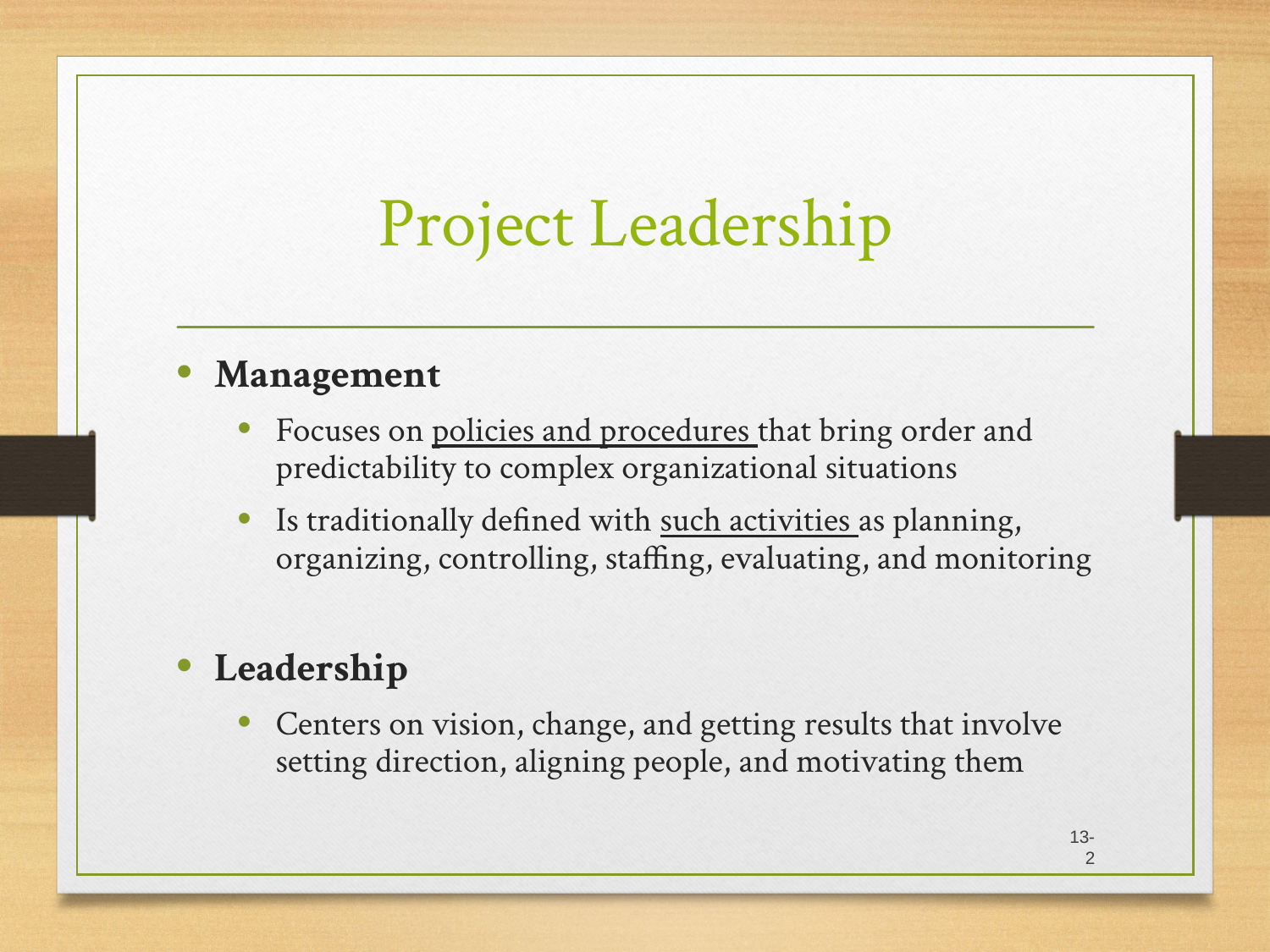

# Project Leadership
Management
Focuses on policies and procedures that bring order and predictability to complex organizational situations
Is traditionally defined with such activities as planning, organizing, controlling, staffing, evaluating, and monitoring

Leadership
Centers on vision, change, and getting results that involve setting direction, aligning people, and motivating them
13-2